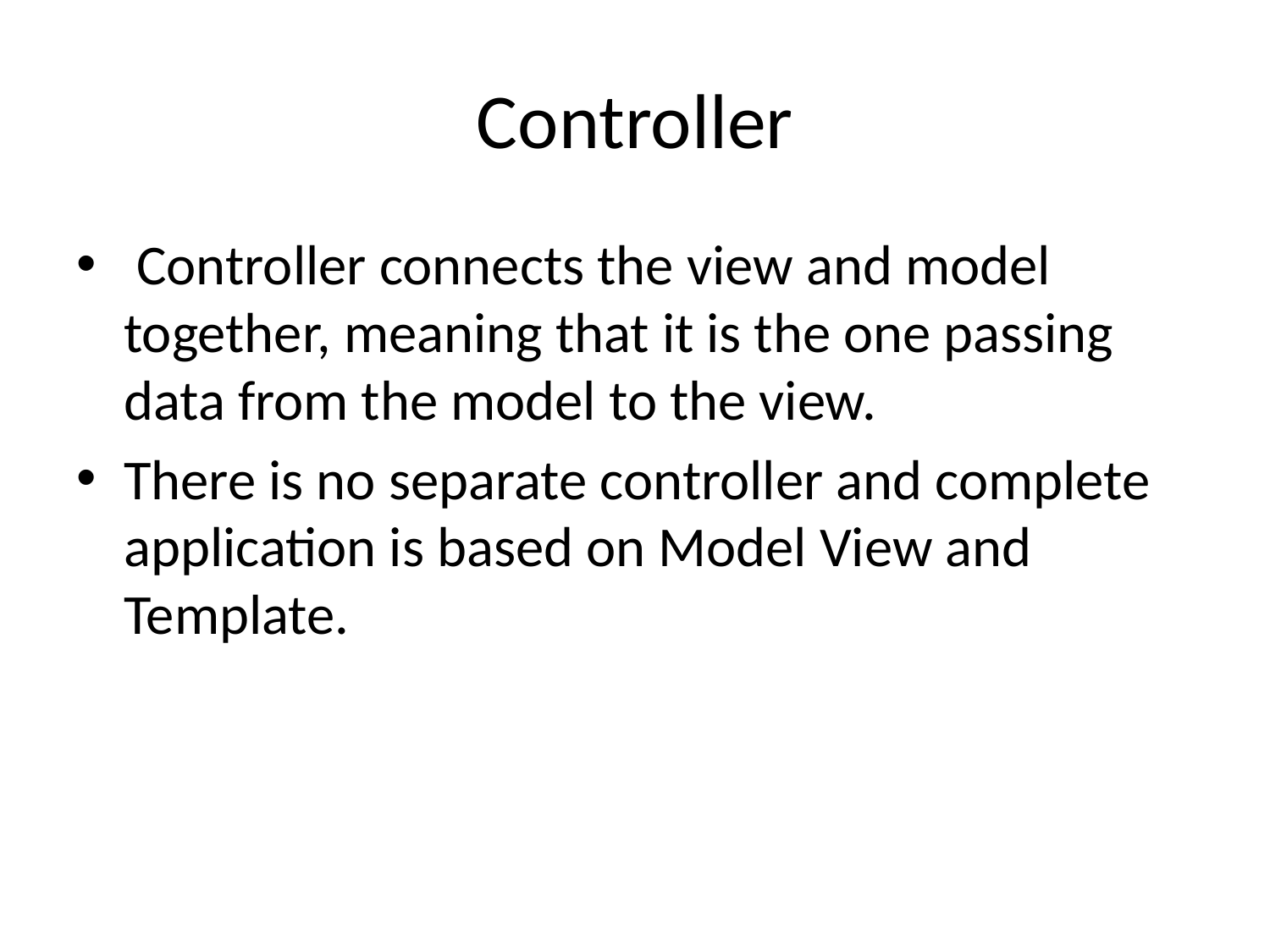

# Controller
 Controller connects the view and model together, meaning that it is the one passing data from the model to the view.
There is no separate controller and complete application is based on Model View and Template.